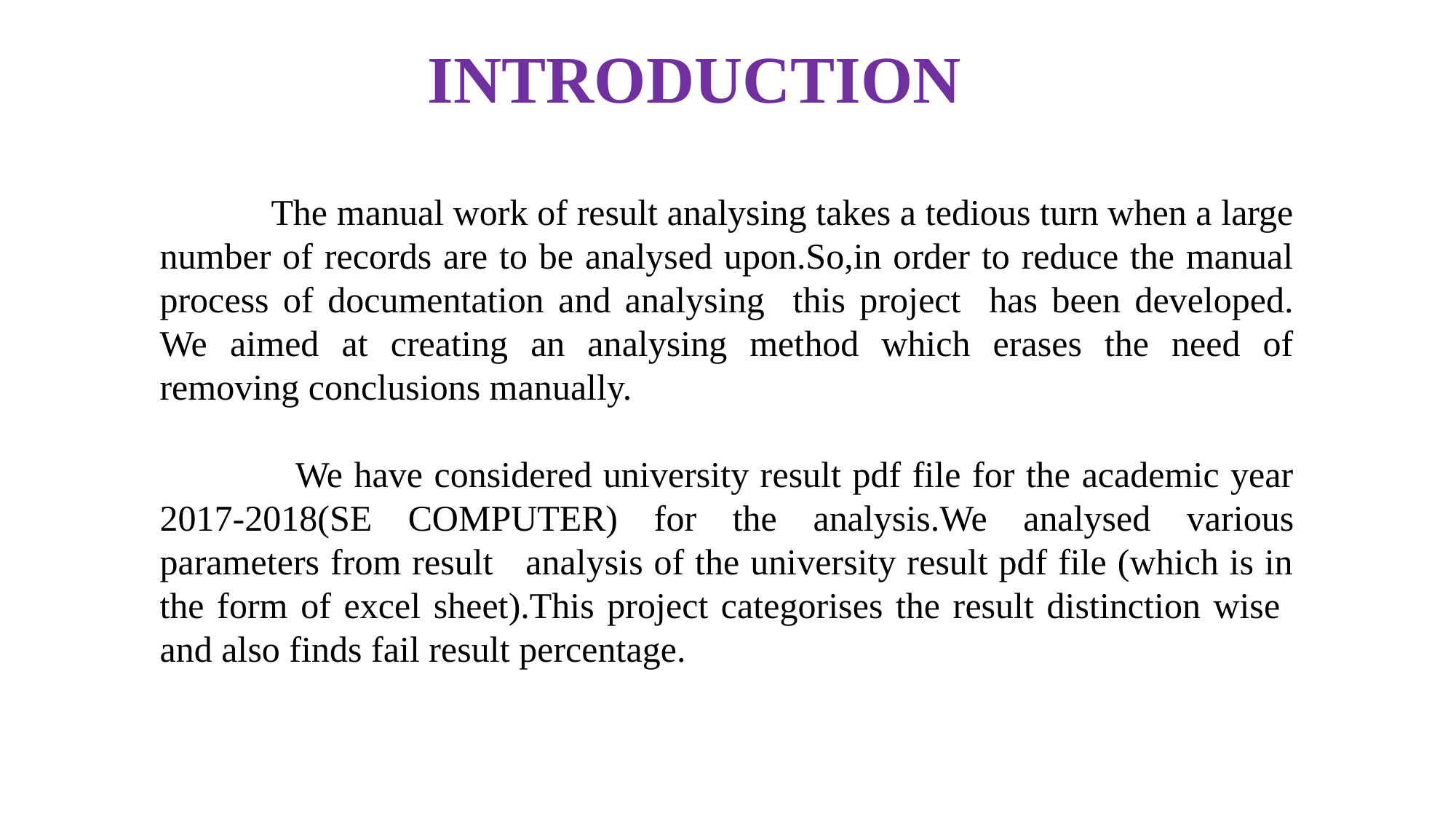

INTRODUCTION

            The manual work of result analysing takes a tedious turn when a large number of records are to be analysed upon.So,in order to reduce the manual process of documentation and analysing  this project  has been developed. We aimed at creating an analysing method which erases the need of removing conclusions manually.

            We have considered university result pdf file for the academic year 2017-2018(SE COMPUTER) for the analysis.We analysed various parameters from result   analysis of the university result pdf file (which is in the form of excel sheet).This project categorises the result distinction wise  and also finds fail result percentage.